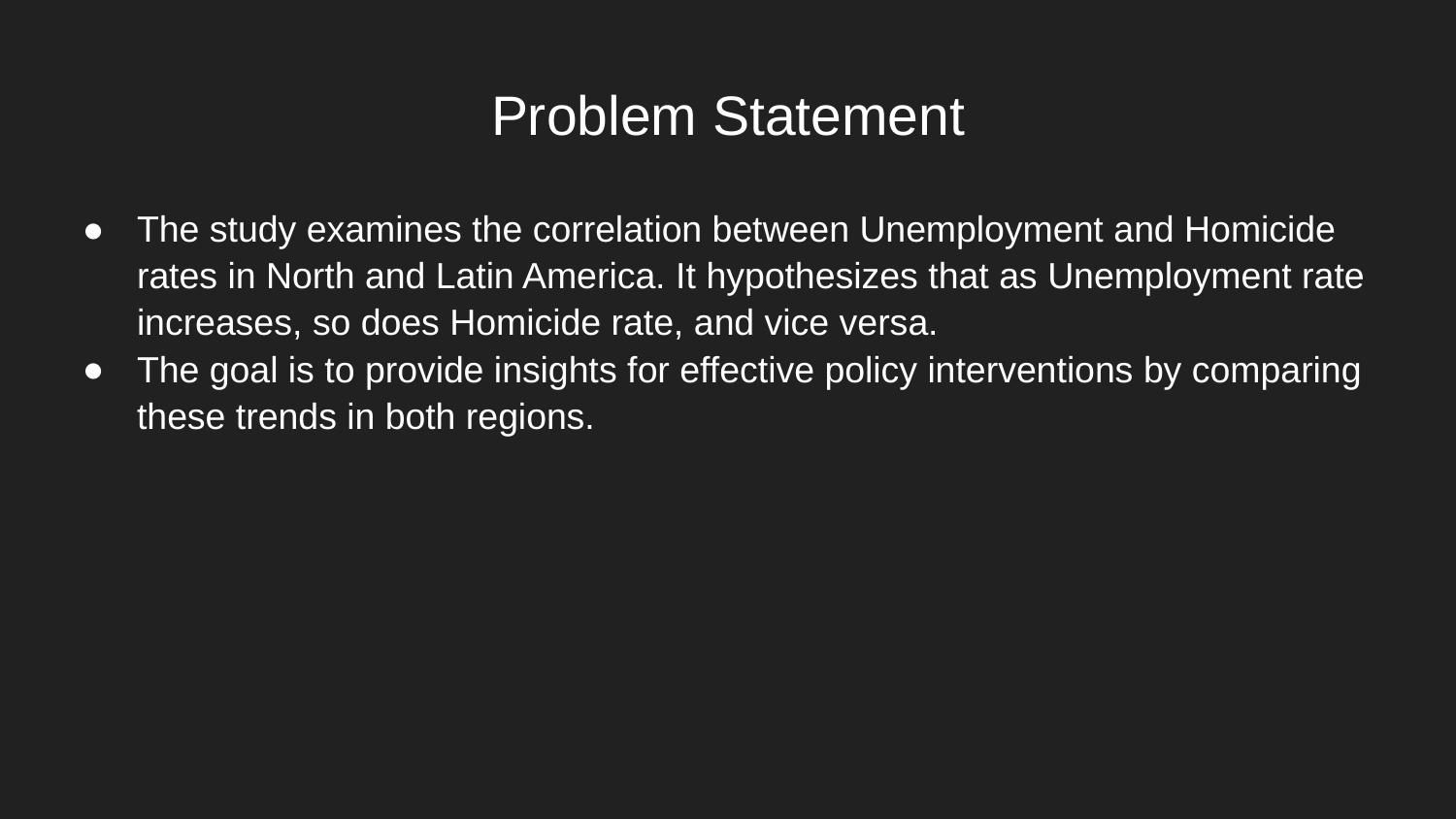

# Problem Statement
The study examines the correlation between Unemployment and Homicide rates in North and Latin America. It hypothesizes that as Unemployment rate increases, so does Homicide rate, and vice versa.
The goal is to provide insights for effective policy interventions by comparing these trends in both regions.